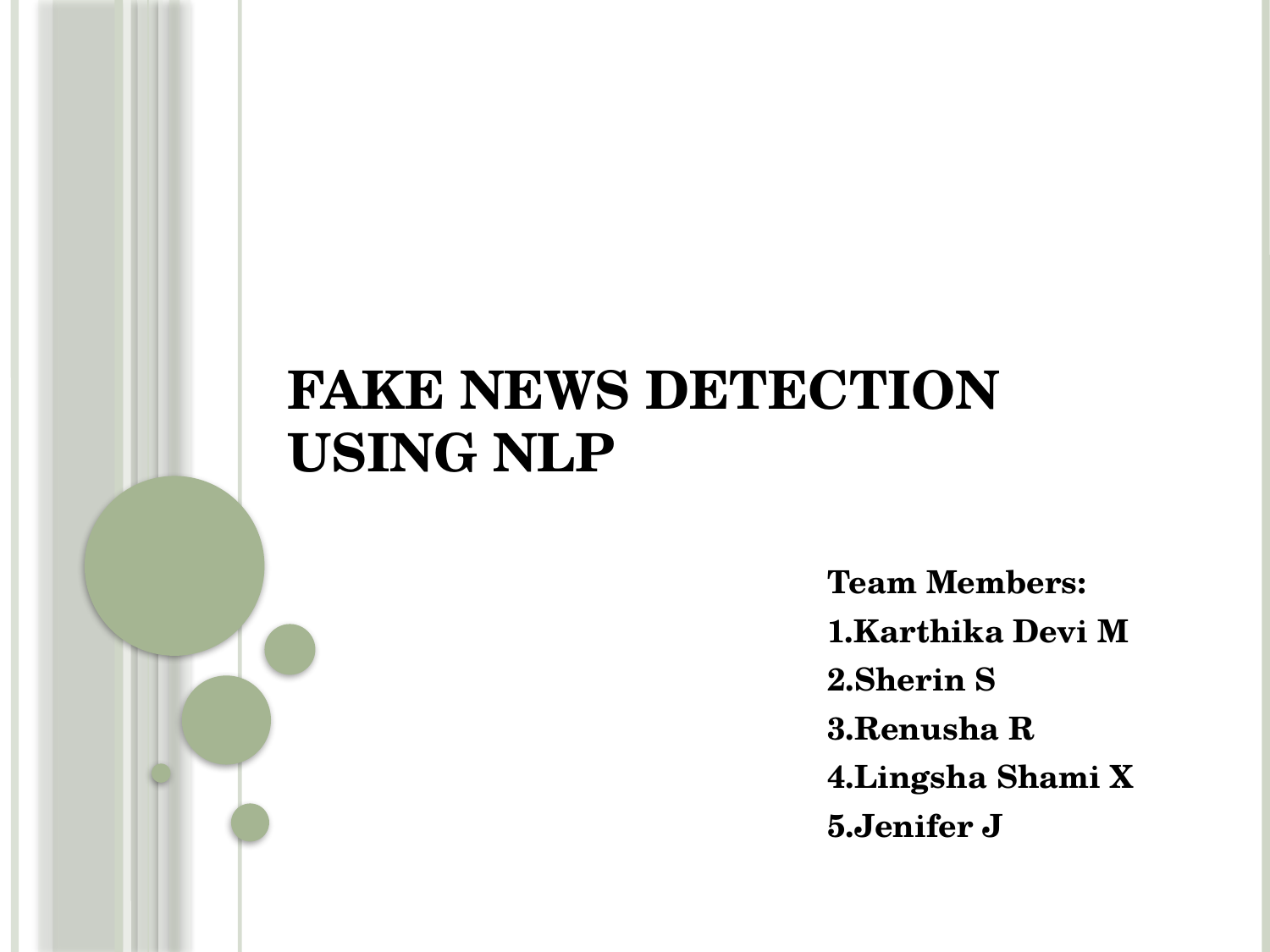

# FAKE NEWS DETECTION USING NLP
Team Members:
1.Karthika Devi M
2.Sherin S
3.Renusha R
4.Lingsha Shami X
5.Jenifer J